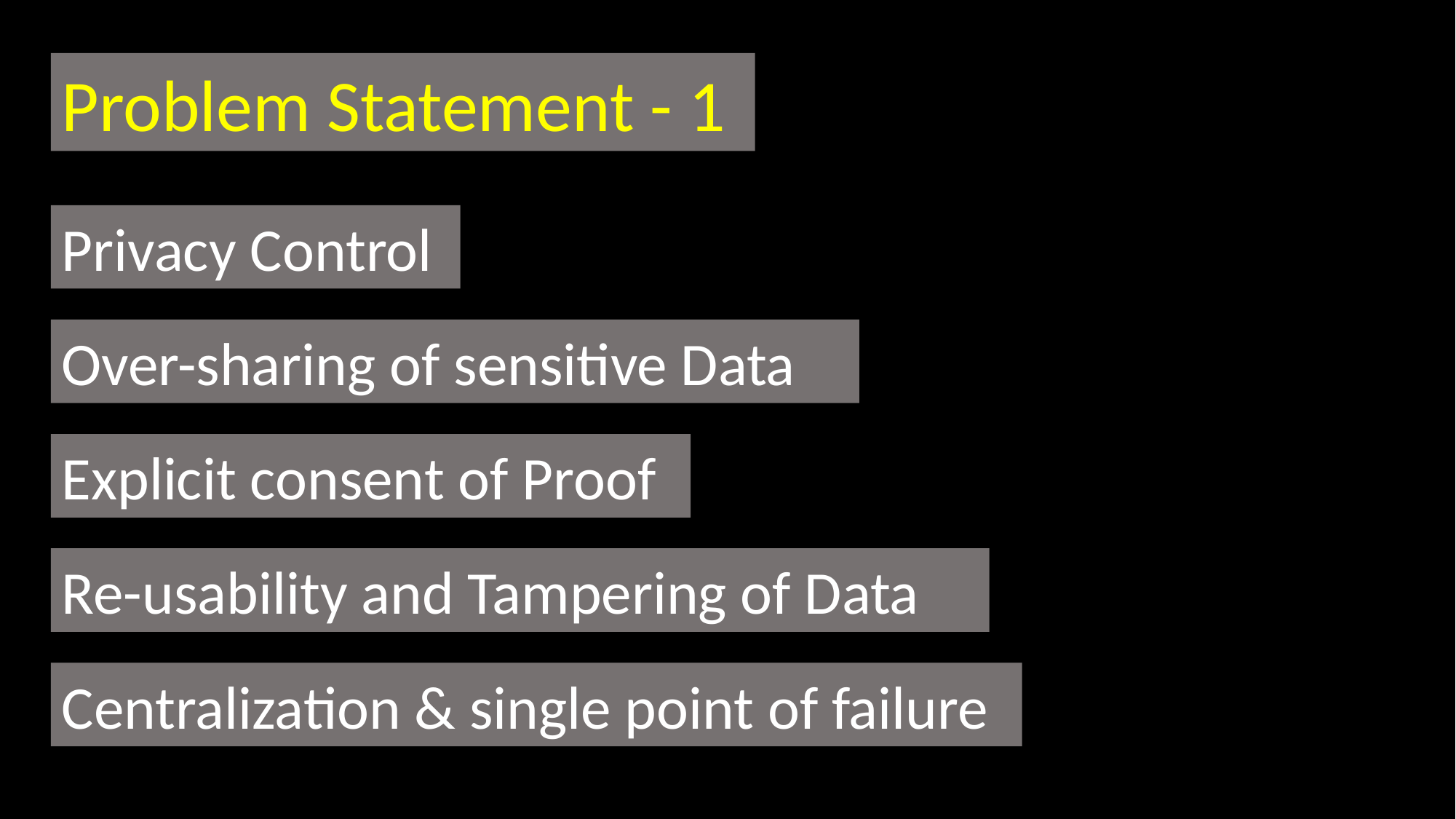

Problem Statement - 1
Privacy Control
Over-sharing of sensitive Data
Explicit consent of Proof
Re-usability and Tampering of Data
Centralization & single point of failure